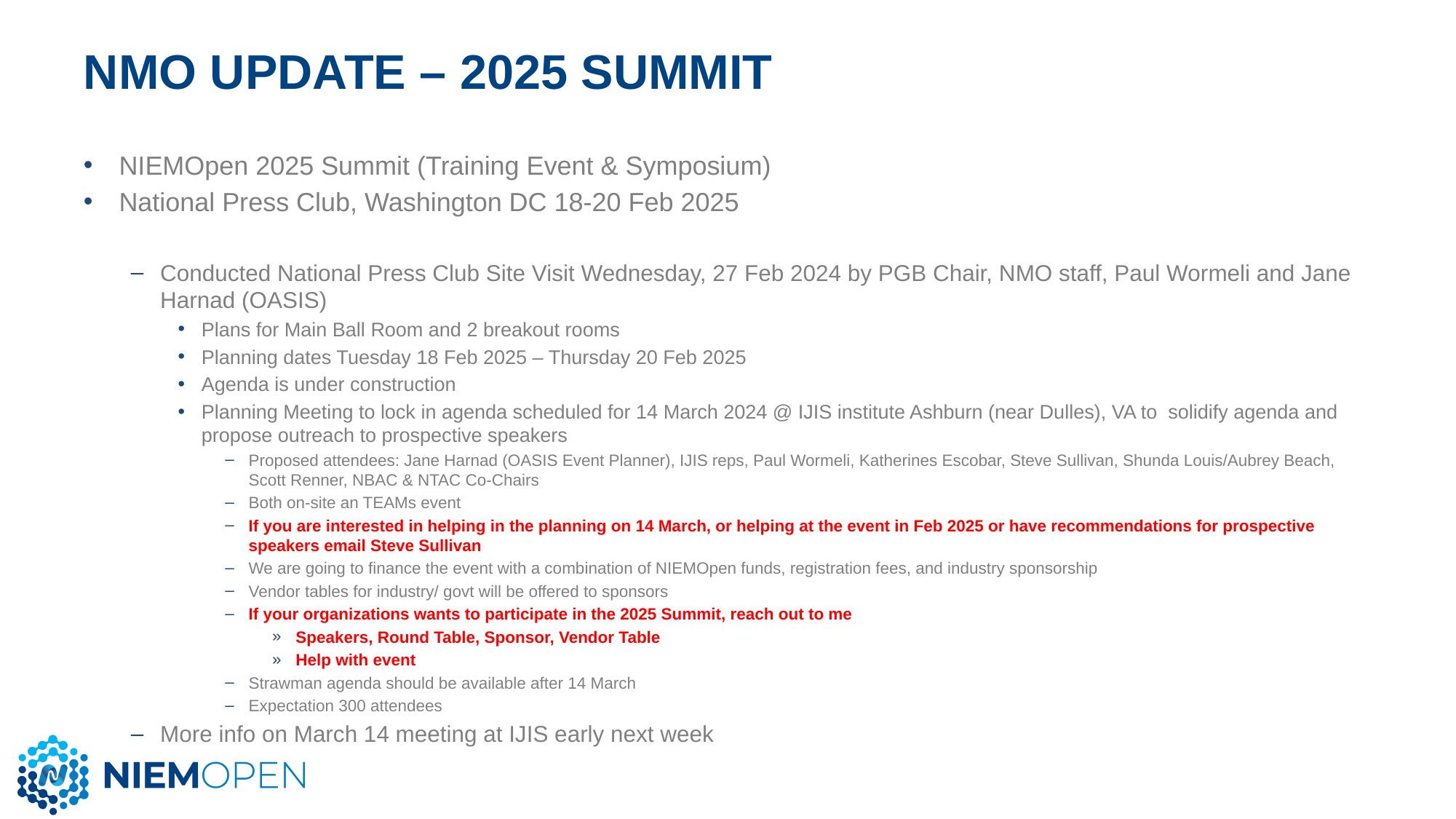

# NMO Update – 2025 Summit
NIEMOpen 2025 Summit (Training Event & Symposium)
National Press Club, Washington DC 18-20 Feb 2025

Conducted National Press Club Site Visit Wednesday, 27 Feb 2024 by PGB Chair, NMO staff, Paul Wormeli and Jane Harnad (OASIS)
Plans for Main Ball Room and 2 breakout rooms
Planning dates Tuesday 18 Feb 2025 – Thursday 20 Feb 2025
Agenda is under construction
Planning Meeting to lock in agenda scheduled for 14 March 2024 @ IJIS institute Ashburn (near Dulles), VA to  solidify agenda and propose outreach to prospective speakers
Proposed attendees: Jane Harnad (OASIS Event Planner), IJIS reps, Paul Wormeli, Katherines Escobar, Steve Sullivan, Shunda Louis/Aubrey Beach, Scott Renner, NBAC & NTAC Co-Chairs
Both on-site an TEAMs event
If you are interested in helping in the planning on 14 March, or helping at the event in Feb 2025 or have recommendations for prospective speakers email Steve Sullivan
We are going to finance the event with a combination of NIEMOpen funds, registration fees, and industry sponsorship
Vendor tables for industry/ govt will be offered to sponsors
If your organizations wants to participate in the 2025 Summit, reach out to me
Speakers, Round Table, Sponsor, Vendor Table
Help with event
Strawman agenda should be available after 14 March
Expectation 300 attendees
More info on March 14 meeting at IJIS early next week